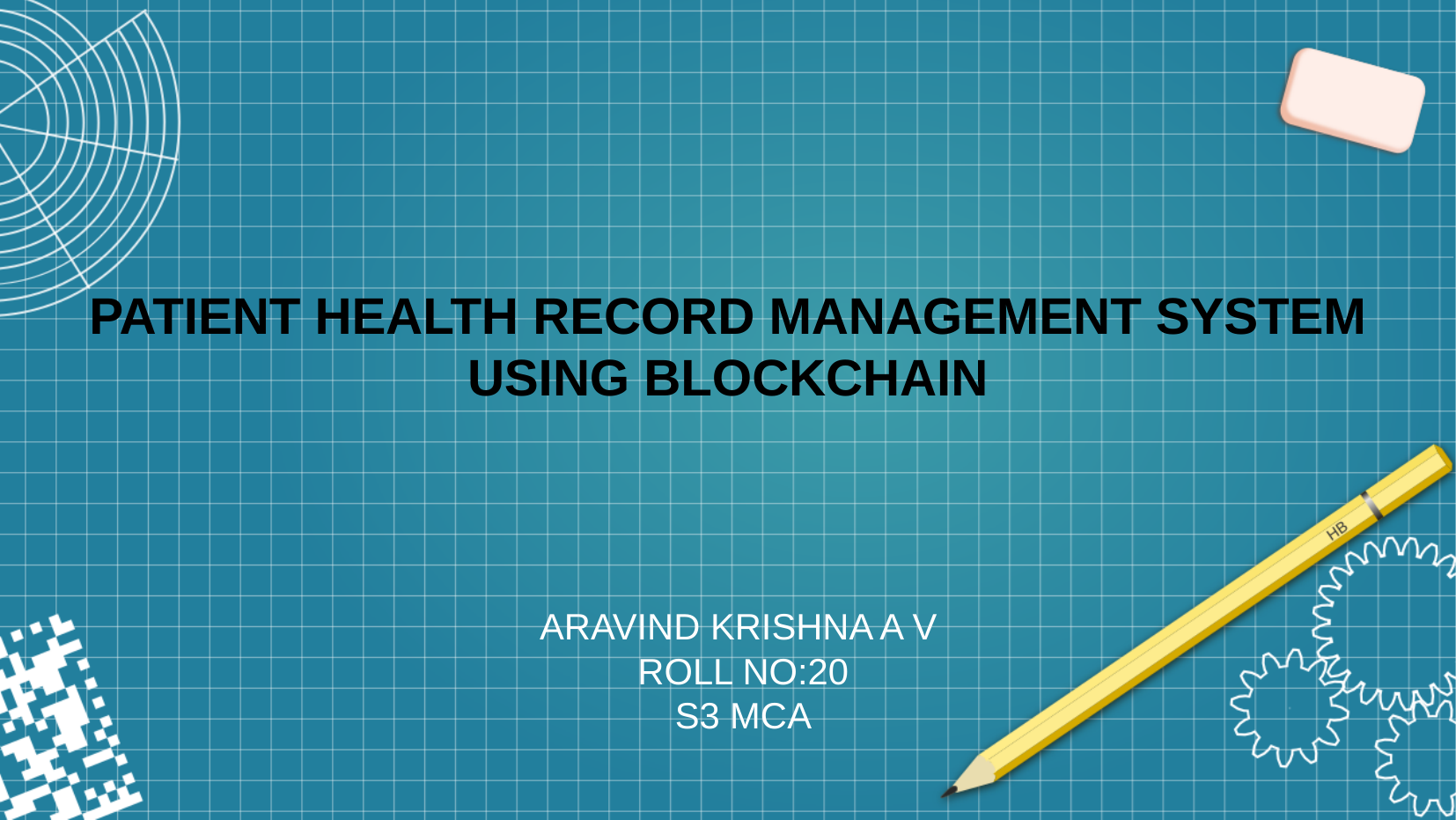

# PATIENT HEALTH RECORD MANAGEMENT SYSTEM USING BLOCKCHAIN
ARAVIND KRISHNA A V
ROLL NO:20
S3 MCA